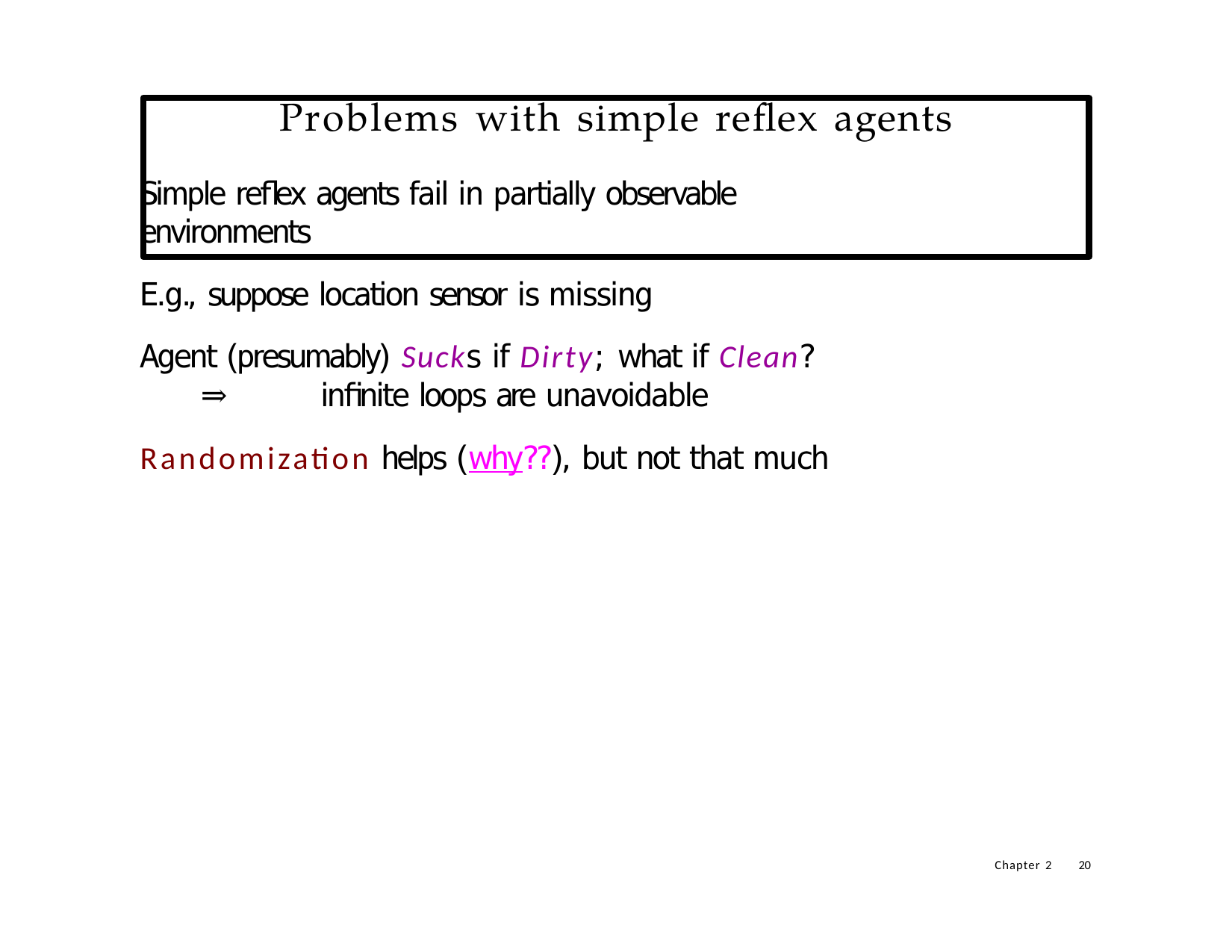

# Problems with simple reflex agents
Simple reflex agents fail in partially observable environments
E.g., suppose location sensor is missing
Agent (presumably) Sucks if Dirty; what if Clean?
⇒	infinite loops are unavoidable
Randomization helps (why??), but not that much
Chapter 2
20